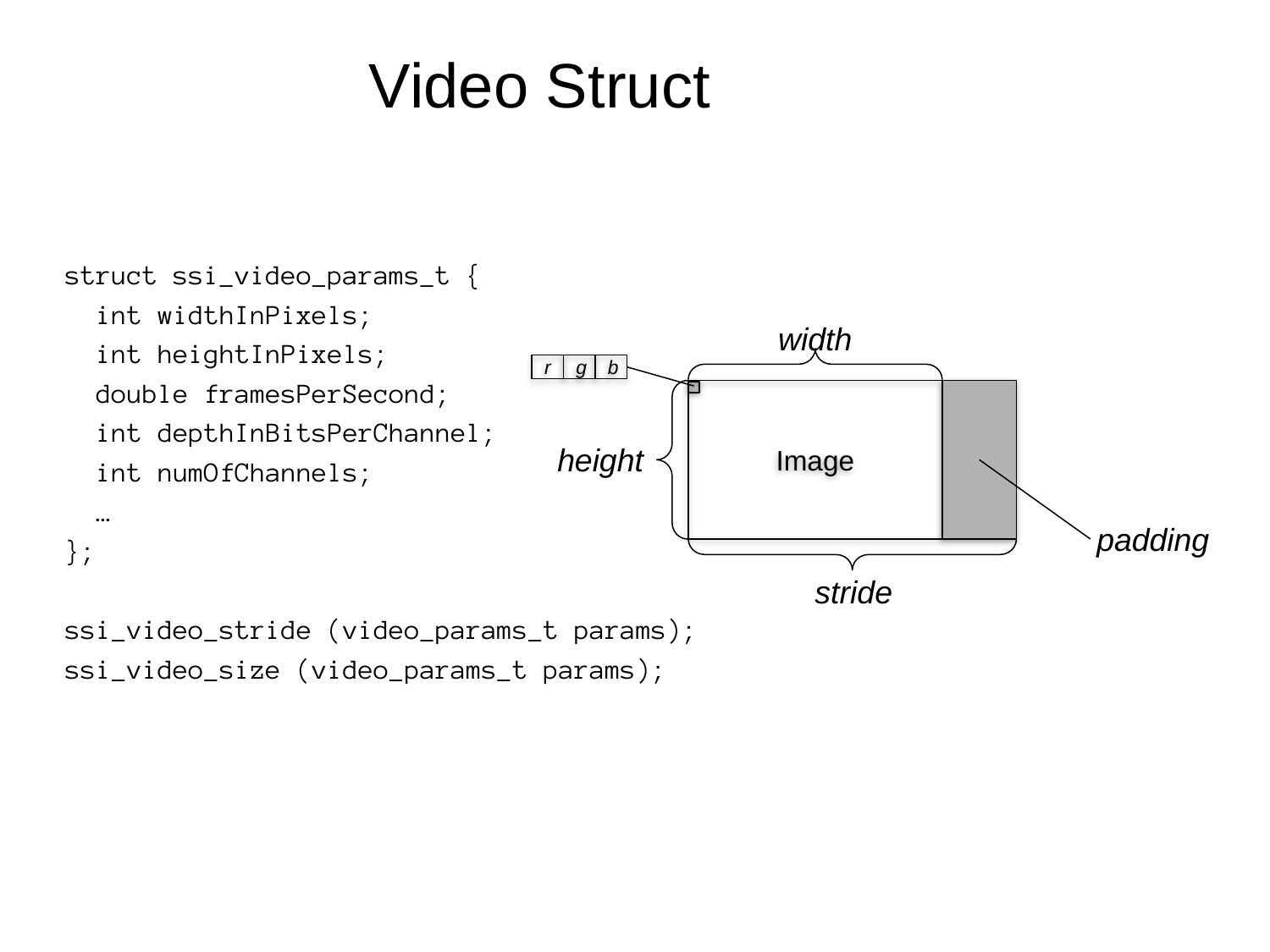

# Video Struct
struct ssi_video_params_t {
  int widthInPixels;
  int heightInPixels;
  double framesPerSecond;
  int depthInBitsPerChannel;
  int numOfChannels;
  …
};

ssi_video_stride (video_params_t params);
ssi_video_size (video_params_t params);

width
r
g
b

Image

height
padding
stride